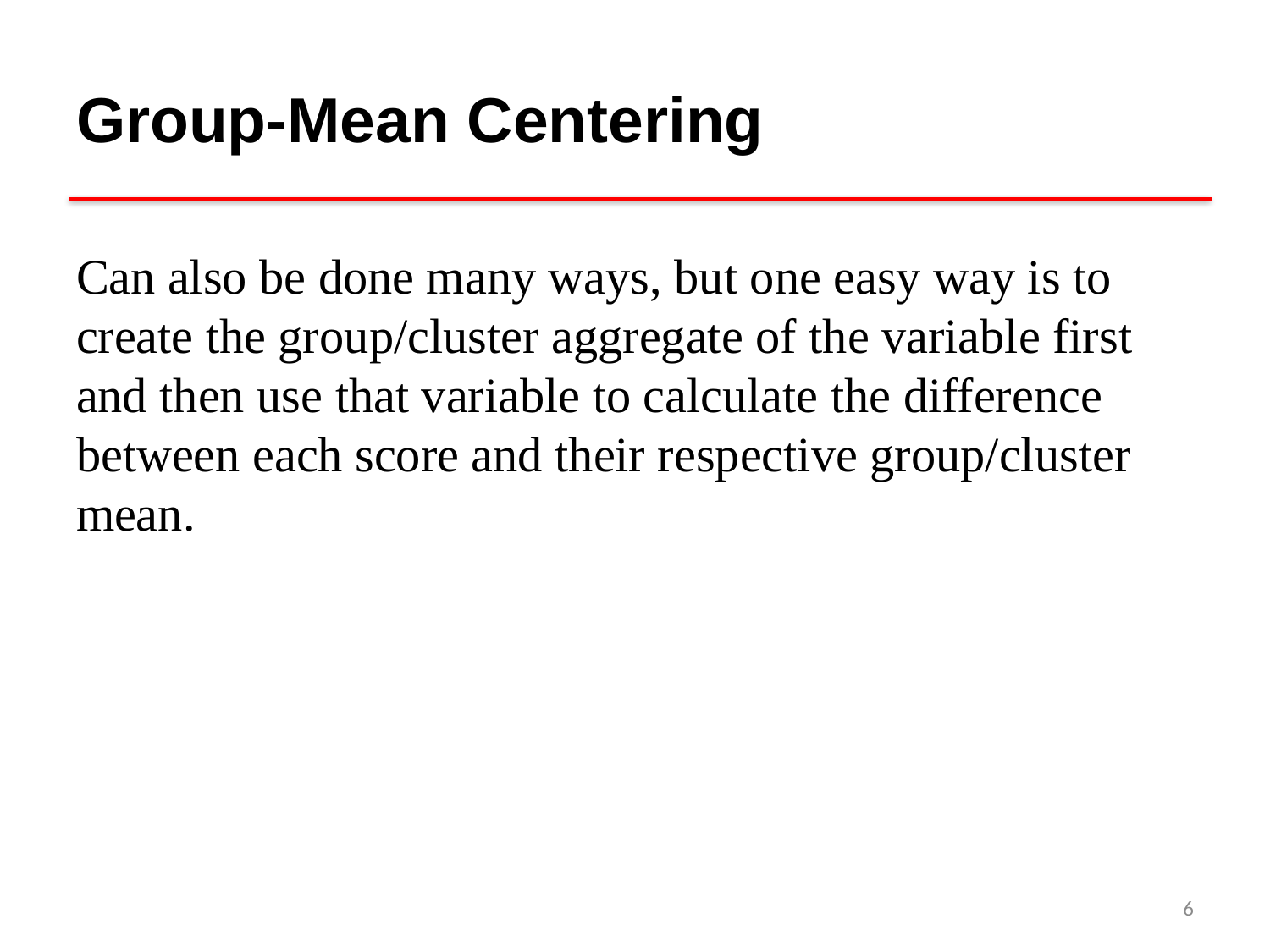

# Group-Mean Centering
Can also be done many ways, but one easy way is to create the group/cluster aggregate of the variable first and then use that variable to calculate the difference between each score and their respective group/cluster mean.
6